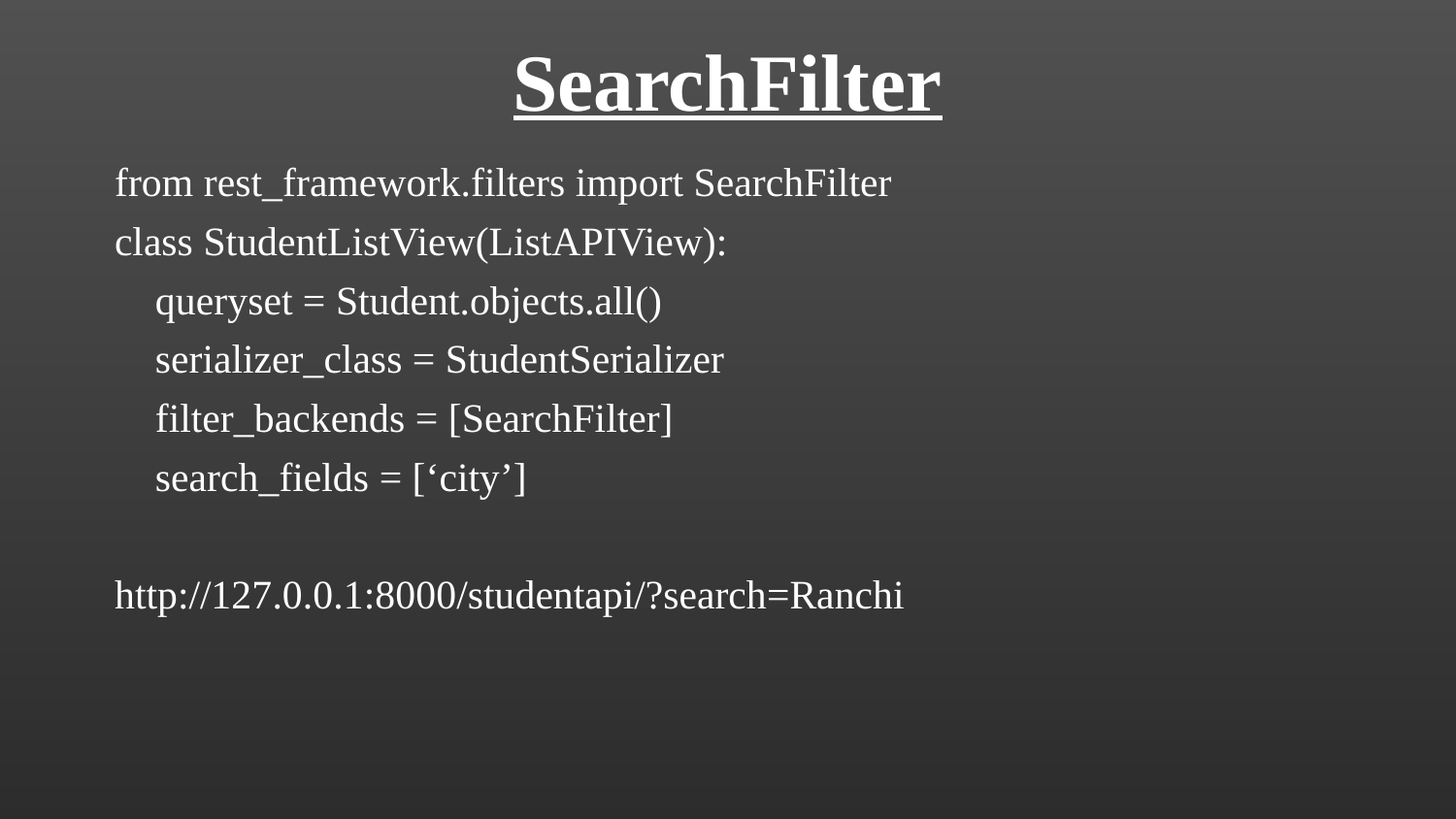

# SearchFilter
from rest_framework.filters import SearchFilter
class StudentListView(ListAPIView):
    queryset = Student.objects.all()
    serializer_class = StudentSerializer
    filter_backends = [SearchFilter]
    search_fields = [‘city’]

http://127.0.0.1:8000/studentapi/?search=Ranchi